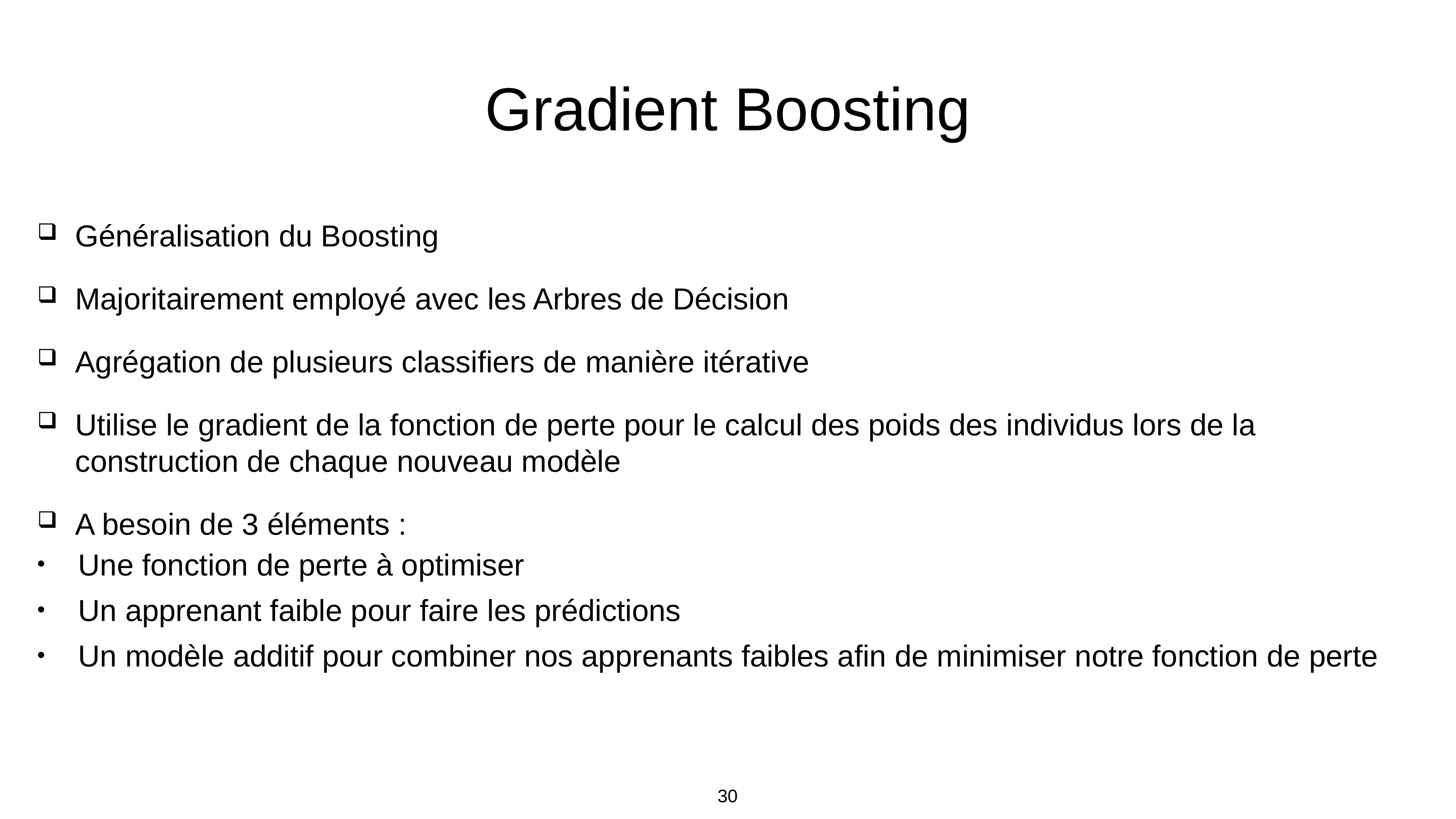

# Gradient Boosting
Généralisation du Boosting
Majoritairement employé avec les Arbres de Décision
Agrégation de plusieurs classifiers de manière itérative
Utilise le gradient de la fonction de perte pour le calcul des poids des individus lors de la construction de chaque nouveau modèle
A besoin de 3 éléments :
Une fonction de perte à optimiser
Un apprenant faible pour faire les prédictions
Un modèle additif pour combiner nos apprenants faibles afin de minimiser notre fonction de perte
30